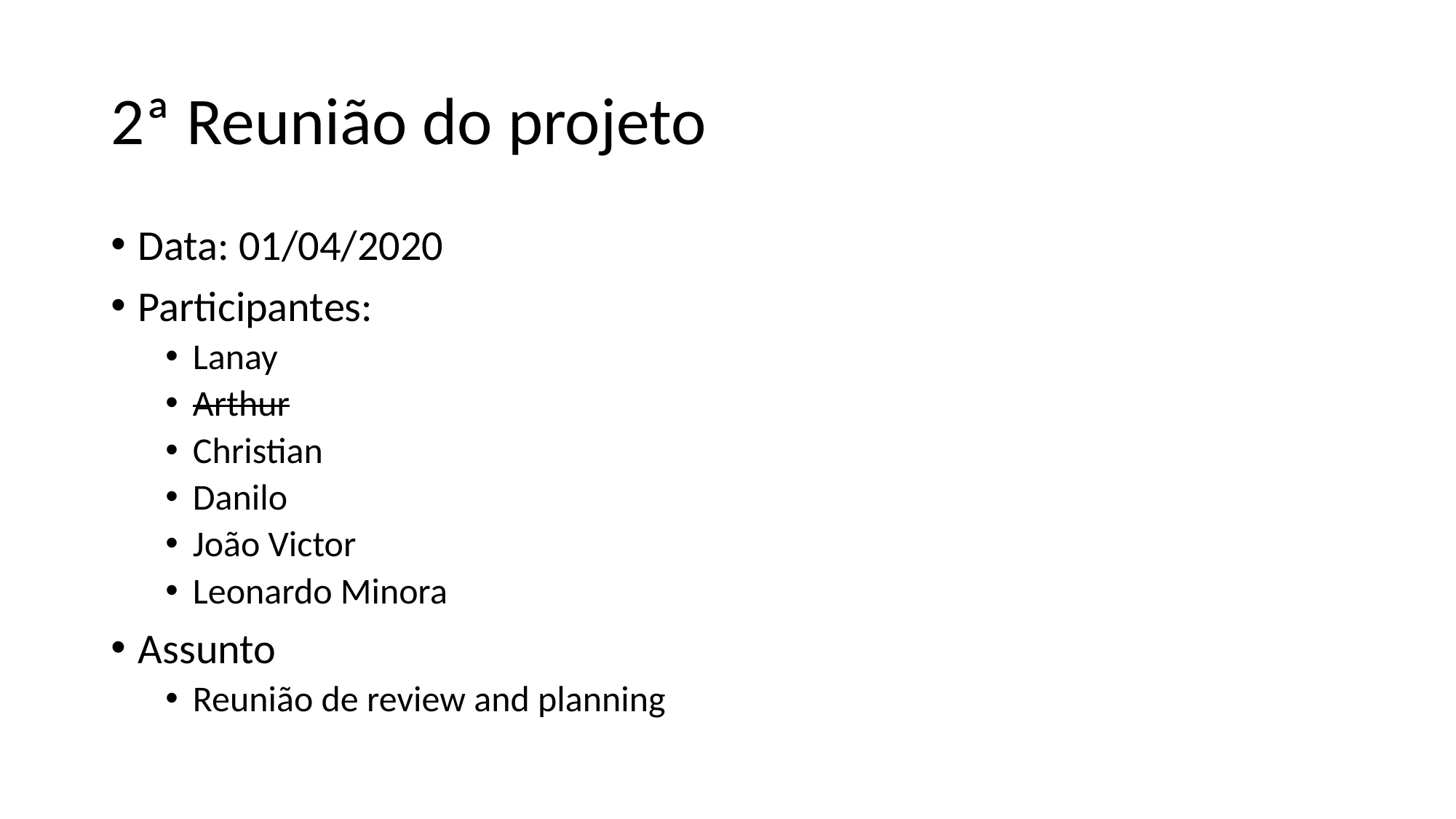

# 2ª Reunião do projeto
Data: 01/04/2020
Participantes:
Lanay
Arthur
Christian
Danilo
João Victor
Leonardo Minora
Assunto
Reunião de review and planning